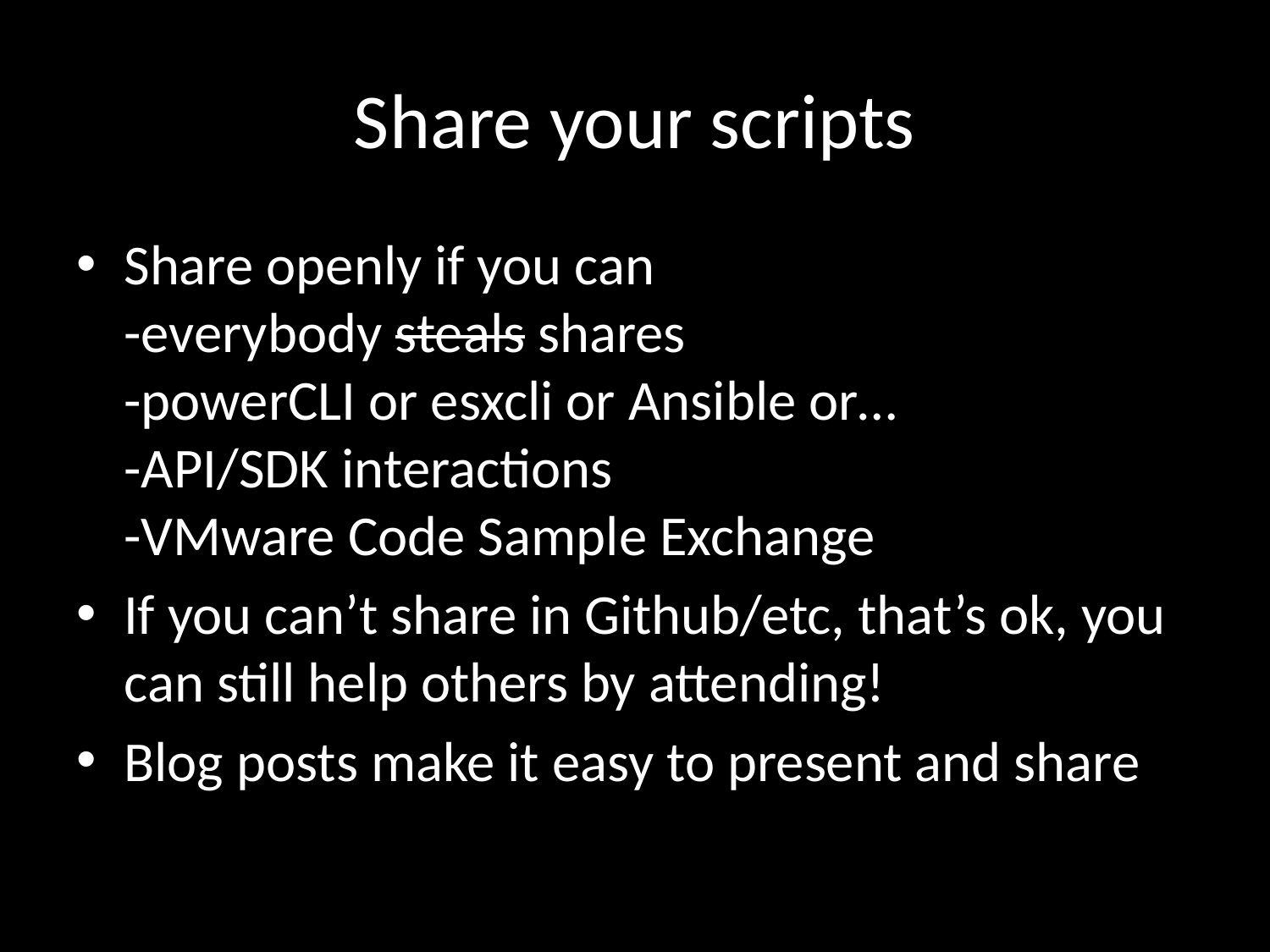

# Share your scripts
Share openly if you can
-everybody steals shares
-powerCLI or esxcli or Ansible or…
-API/SDK interactions
-‎VMware Code Sample Exchange
If you can’t share in Github/etc, that’s ok, you can still help others by attending!
Blog posts make it easy to present and share